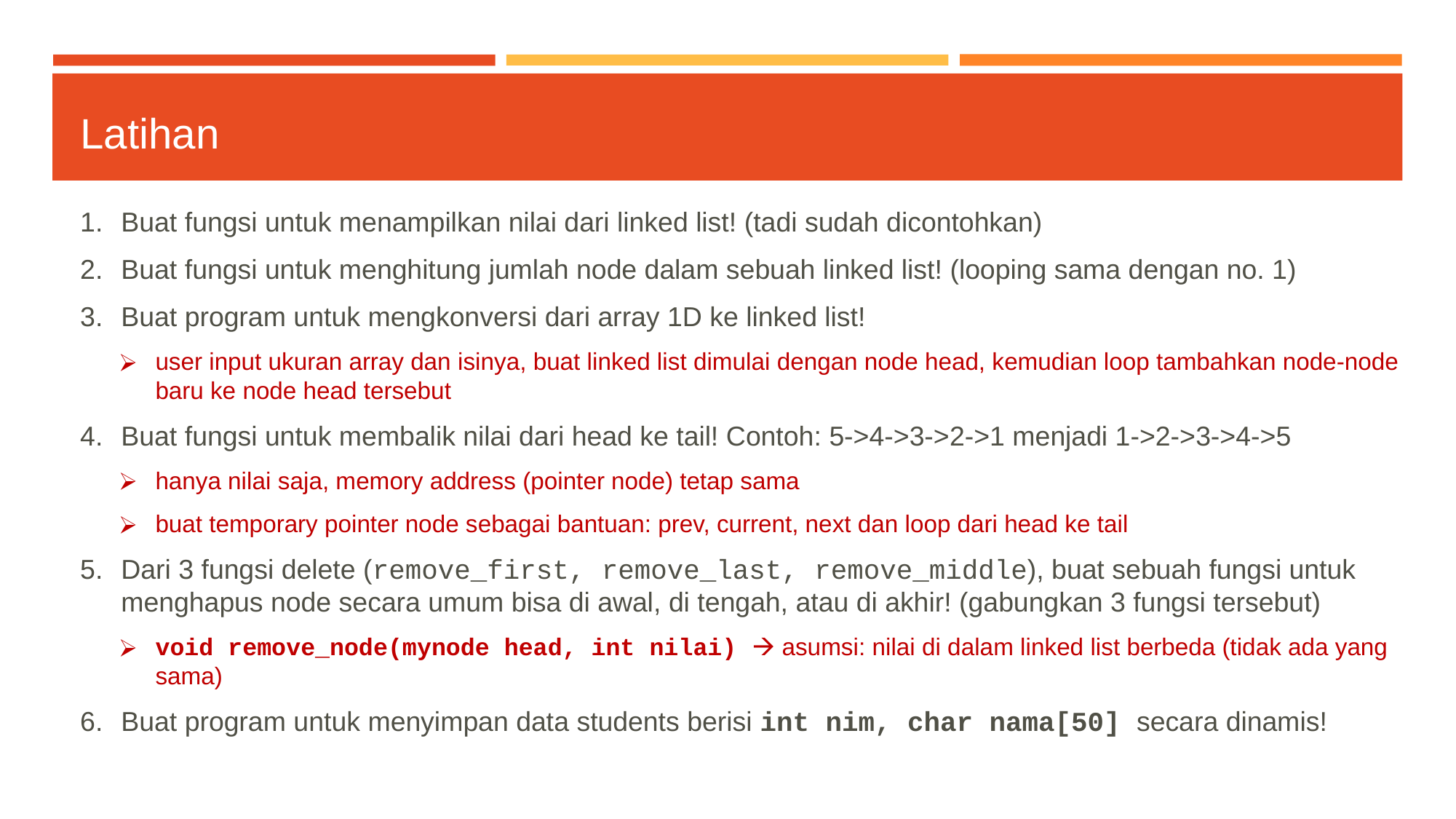

# Latihan
Buat fungsi untuk menampilkan nilai dari linked list! (tadi sudah dicontohkan)
Buat fungsi untuk menghitung jumlah node dalam sebuah linked list! (looping sama dengan no. 1)
Buat program untuk mengkonversi dari array 1D ke linked list!
user input ukuran array dan isinya, buat linked list dimulai dengan node head, kemudian loop tambahkan node-node baru ke node head tersebut
Buat fungsi untuk membalik nilai dari head ke tail! Contoh: 5->4->3->2->1 menjadi 1->2->3->4->5
hanya nilai saja, memory address (pointer node) tetap sama
buat temporary pointer node sebagai bantuan: prev, current, next dan loop dari head ke tail
Dari 3 fungsi delete (remove_first, remove_last, remove_middle), buat sebuah fungsi untuk menghapus node secara umum bisa di awal, di tengah, atau di akhir! (gabungkan 3 fungsi tersebut)
void remove_node(mynode head, int nilai) 🡪 asumsi: nilai di dalam linked list berbeda (tidak ada yang sama)
Buat program untuk menyimpan data students berisi int nim, char nama[50] secara dinamis!